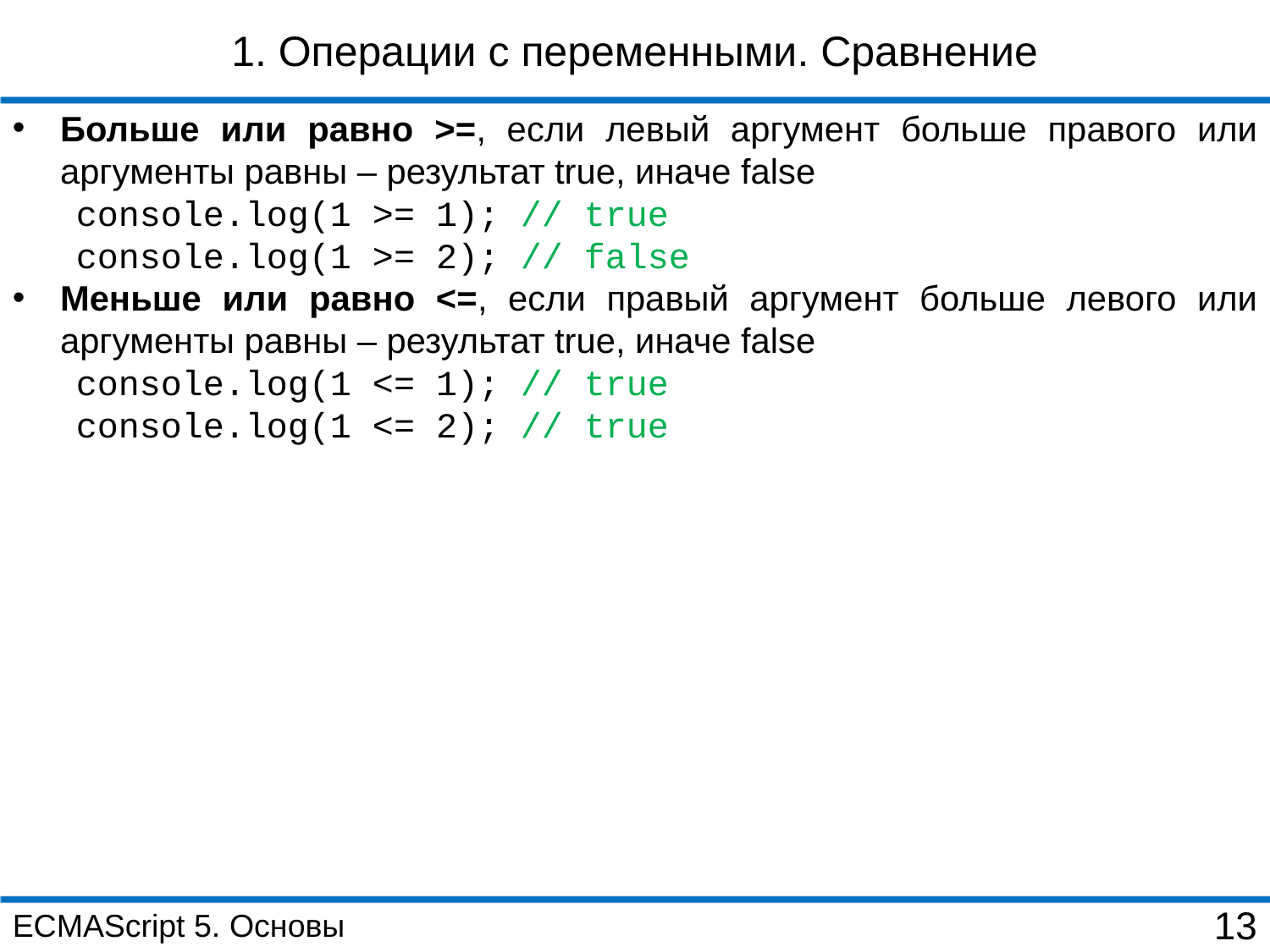

1. Операции с переменными. Сравнение
Больше или равно >=, если левый аргумент больше правого или аргументы равны – результат true, иначе false
console.log(1 >= 1); // true
console.log(1 >= 2); // false
Меньше или равно <=, если правый аргумент больше левого или аргументы равны – результат true, иначе false
console.log(1 <= 1); // true
console.log(1 <= 2); // true

ECMAScript 5. Основы
13